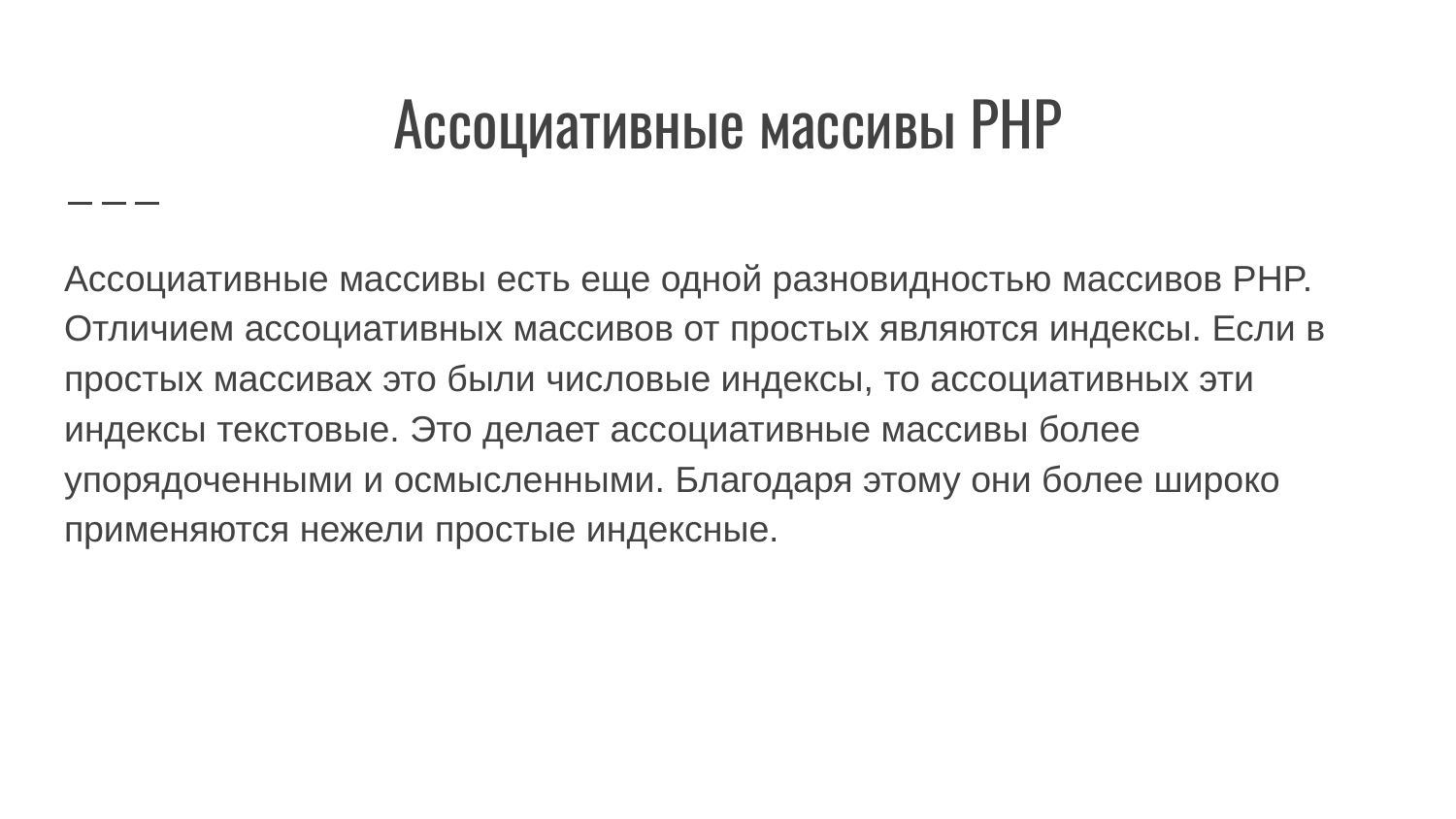

# Ассоциативные массивы PHP
Ассоциативные массивы есть еще одной разновидностью массивов PHP. Отличием ассоциативных массивов от простых являются индексы. Если в простых массивах это были числовые индексы, то ассоциативных эти индексы текстовые. Это делает ассоциативные массивы более упорядоченными и осмысленными. Благодаря этому они более широко применяются нежели простые индексные.